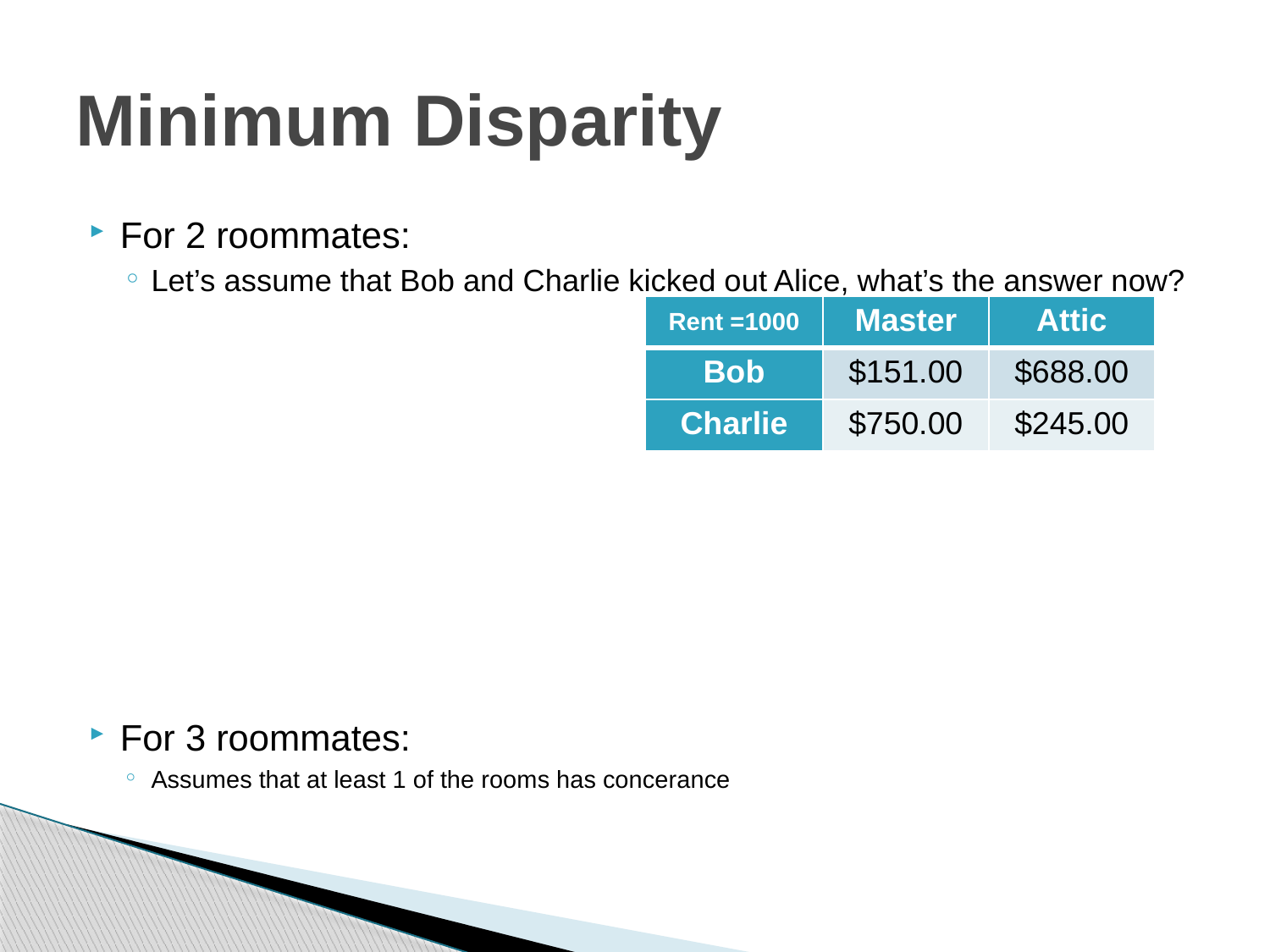

# Minimum Disparity
For 2 roommates:
Let’s assume that Bob and Charlie kicked out Alice, what’s the answer now?

For 3 roommates:
Assumes that at least 1 of the rooms has concerance

| Rent =1000 | Master | Attic |
| --- | --- | --- |
| Bob | $151.00 | $688.00 |
| Charlie | $750.00 | $245.00 |